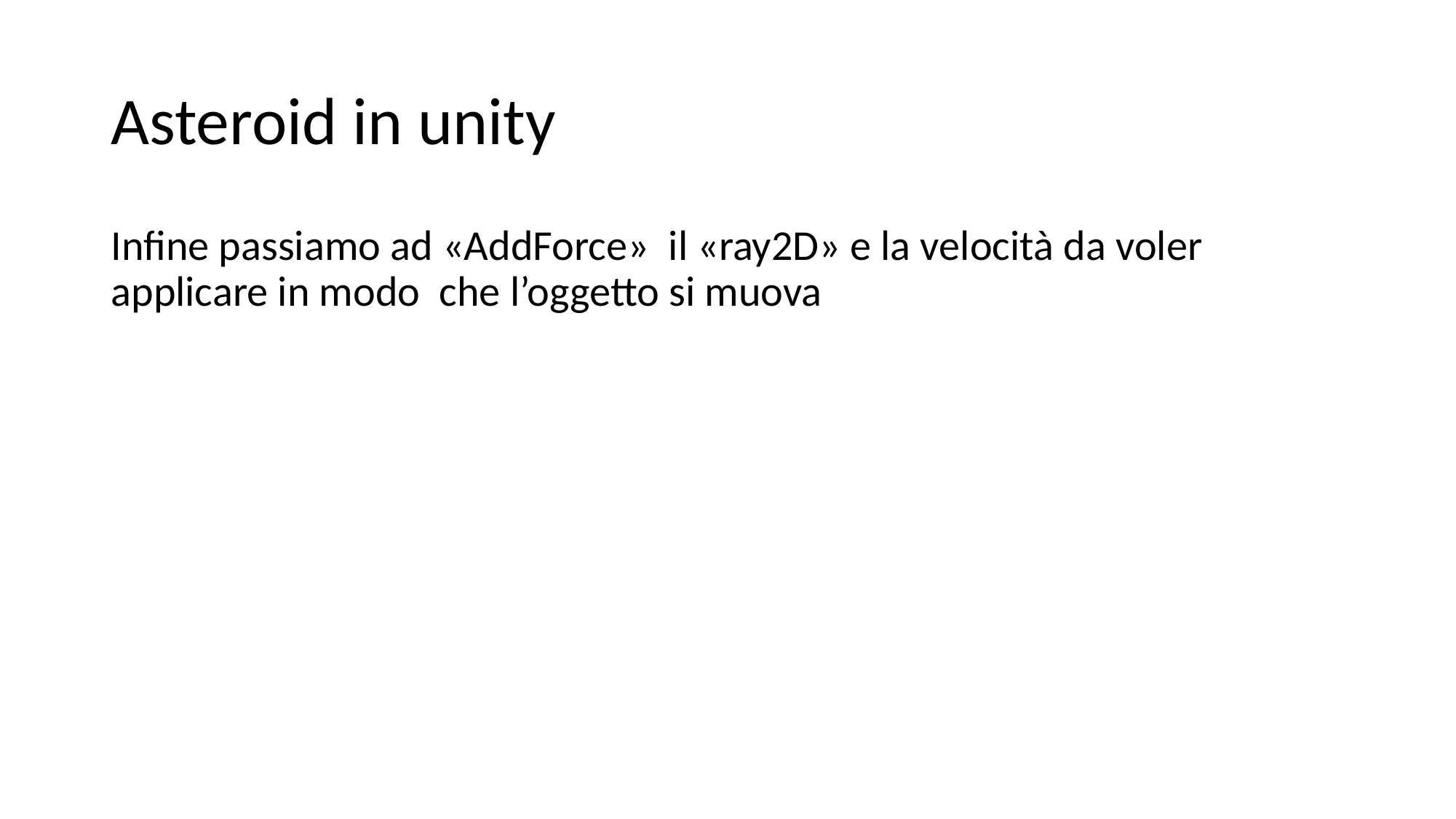

# Asteroid in unity
Infine passiamo ad «AddForce»  il «ray2D» e la velocità da voler applicare in modo  che l’oggetto si muova